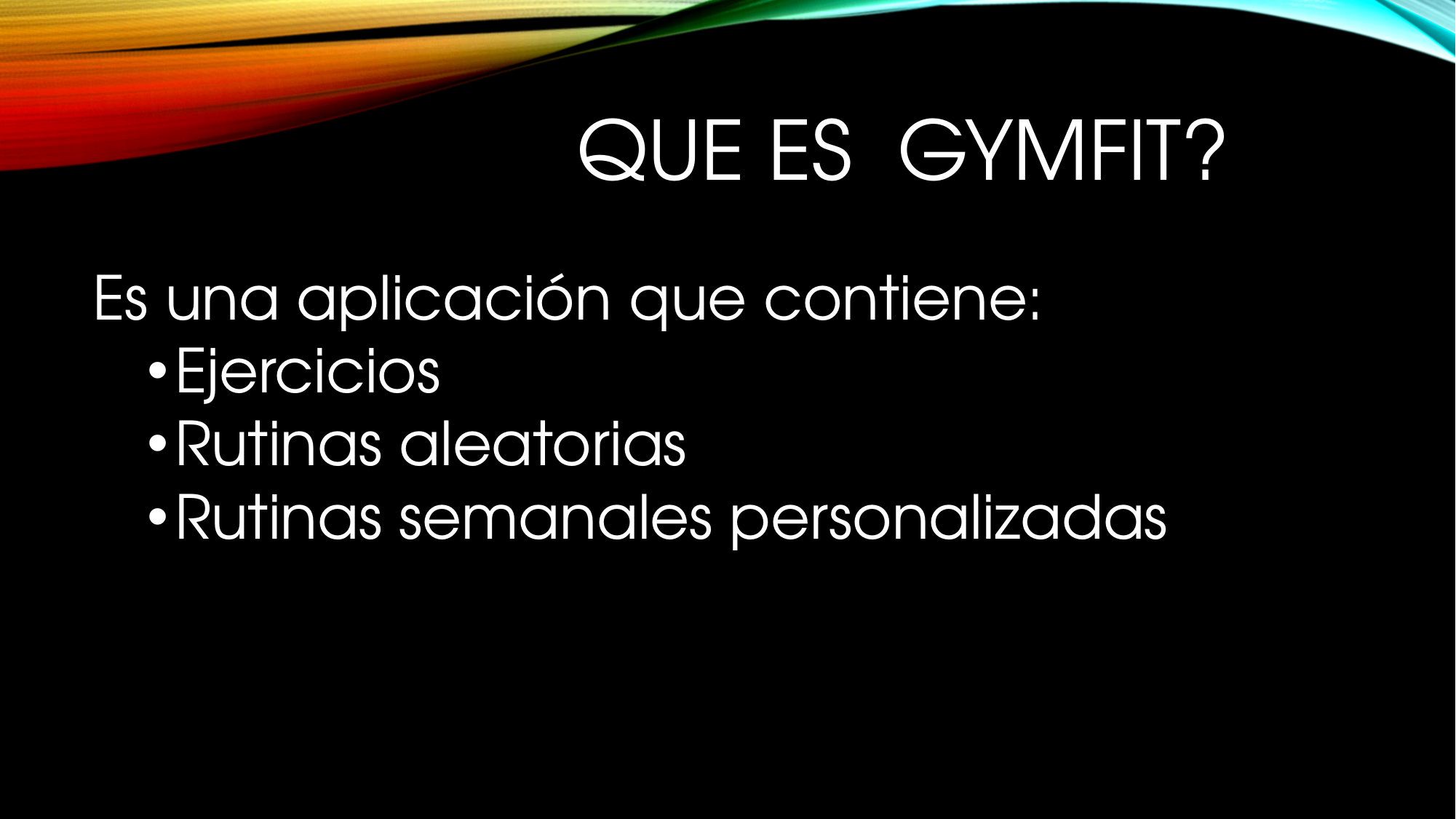

# Que es  gymfit?
Es una aplicación que contiene:
Ejercicios
Rutinas aleatorias
Rutinas semanales personalizadas